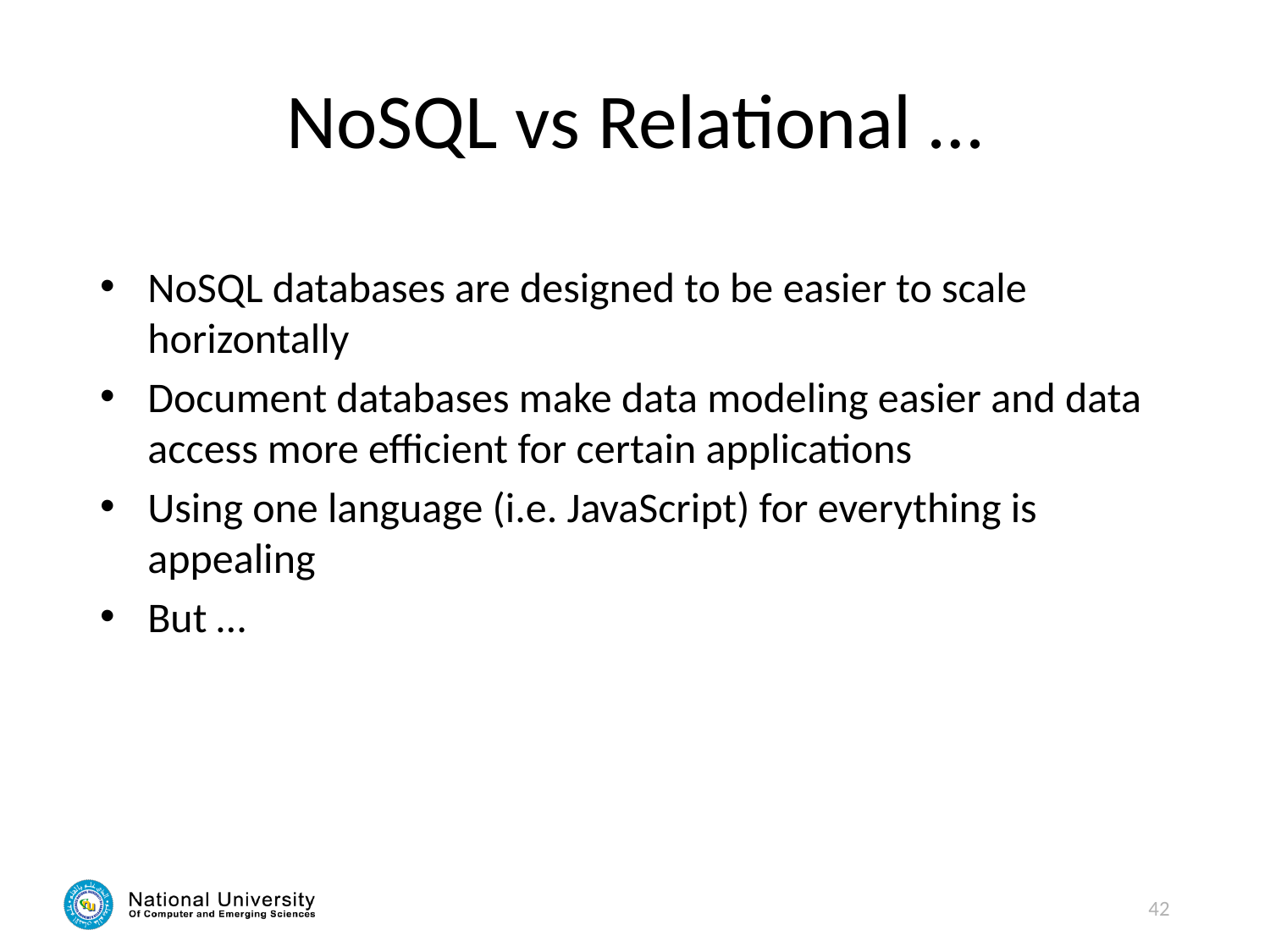

# NoSQL vs Relational …
NoSQL databases are designed to be easier to scale horizontally
Document databases make data modeling easier and data access more efficient for certain applications
Using one language (i.e. JavaScript) for everything is appealing
But …
42